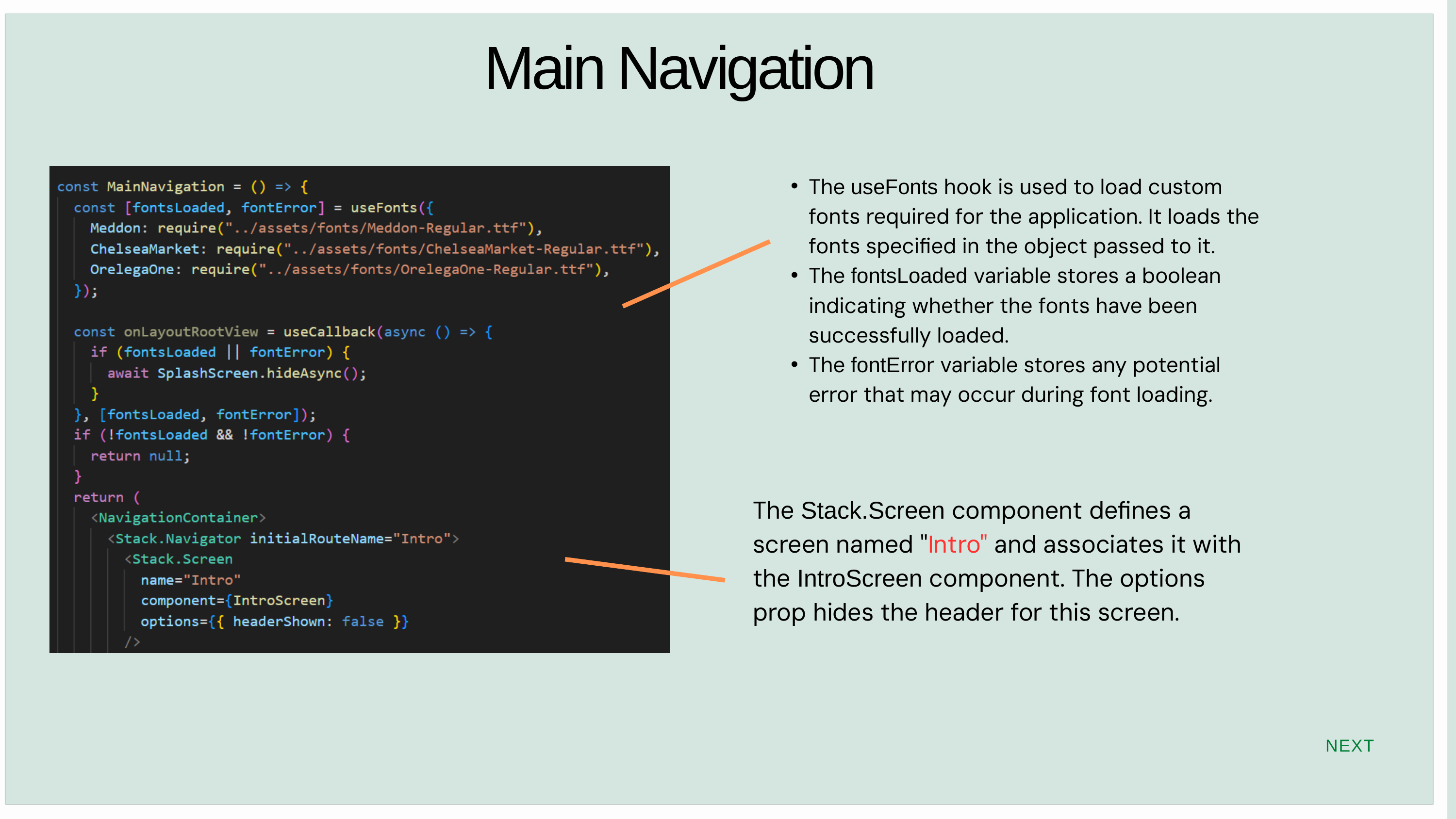

Main Navigation

The useFonts hook is used to load custom fonts required for the application. It loads the fonts specified in the object passed to it.
The fontsLoaded variable stores a boolean indicating whether the fonts have been successfully loaded.
The fontError variable stores any potential error that may occur during font loading.

The Stack.Screen component defines a screen named "Intro" and associates it with the IntroScreen component. The options prop hides the header for this screen.

NEXT